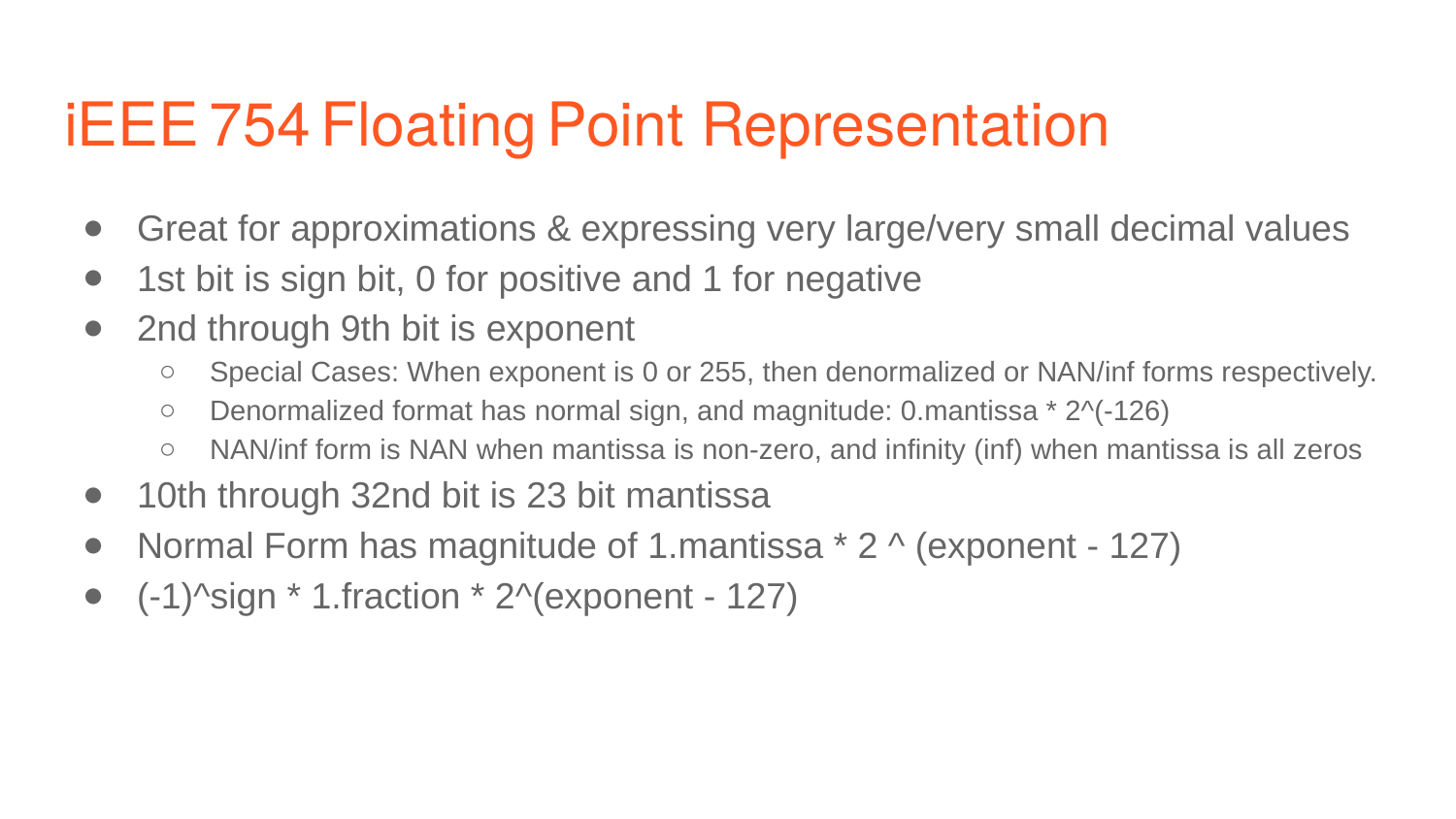

# iEEE 754 Floating Point Representation

Great for approximations & expressing very large/very small decimal values
1st bit is sign bit, 0 for positive and 1 for negative
2nd through 9th bit is exponent
Special Cases: When exponent is 0 or 255, then denormalized or NAN/inf forms respectively.
Denormalized format has normal sign, and magnitude: 0.mantissa * 2^(-126)
NAN/inf form is NAN when mantissa is non-zero, and infinity (inf) when mantissa is all zeros
10th through 32nd bit is 23 bit mantissa
Normal Form has magnitude of 1.mantissa * 2 ^ (exponent - 127)
(-1)^sign * 1.fraction * 2^(exponent - 127)